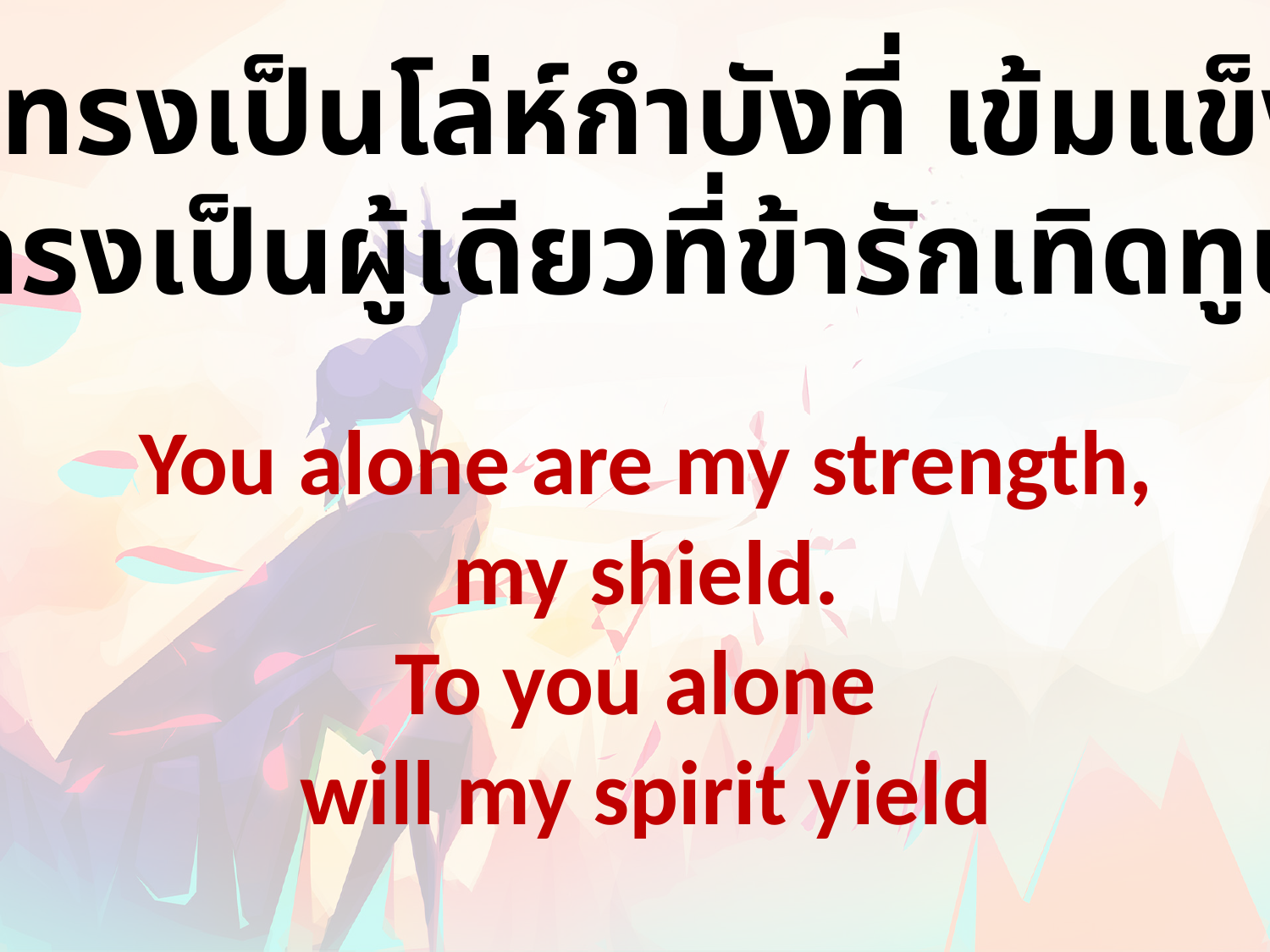

*ทรงเป็นโล่ห์กำบังที่ เข้มแข็ง
ทรงเป็นผู้เดียวที่ข้ารักเทิดทูน
You alone are my strength, my shield.
To you alone
will my spirit yield